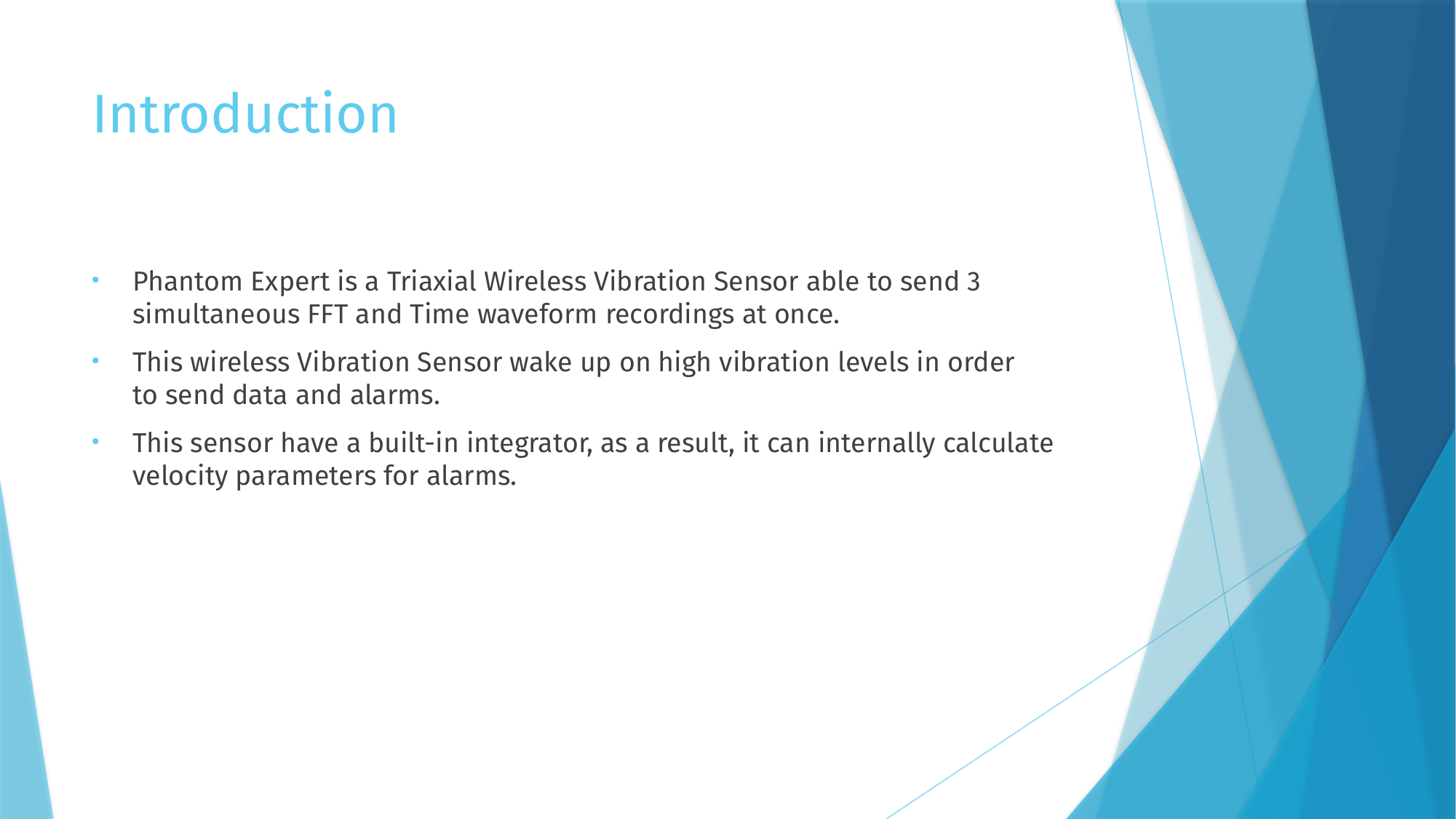

# Introduction
Phantom Expert is a Triaxial Wireless Vibration Sensor able to send 3 simultaneous FFT and Time waveform recordings at once.
This wireless Vibration Sensor wake up on high vibration levels in order to send data and alarms.
This sensor have a built-in integrator, as a result, it can internally calculate velocity parameters for alarms.